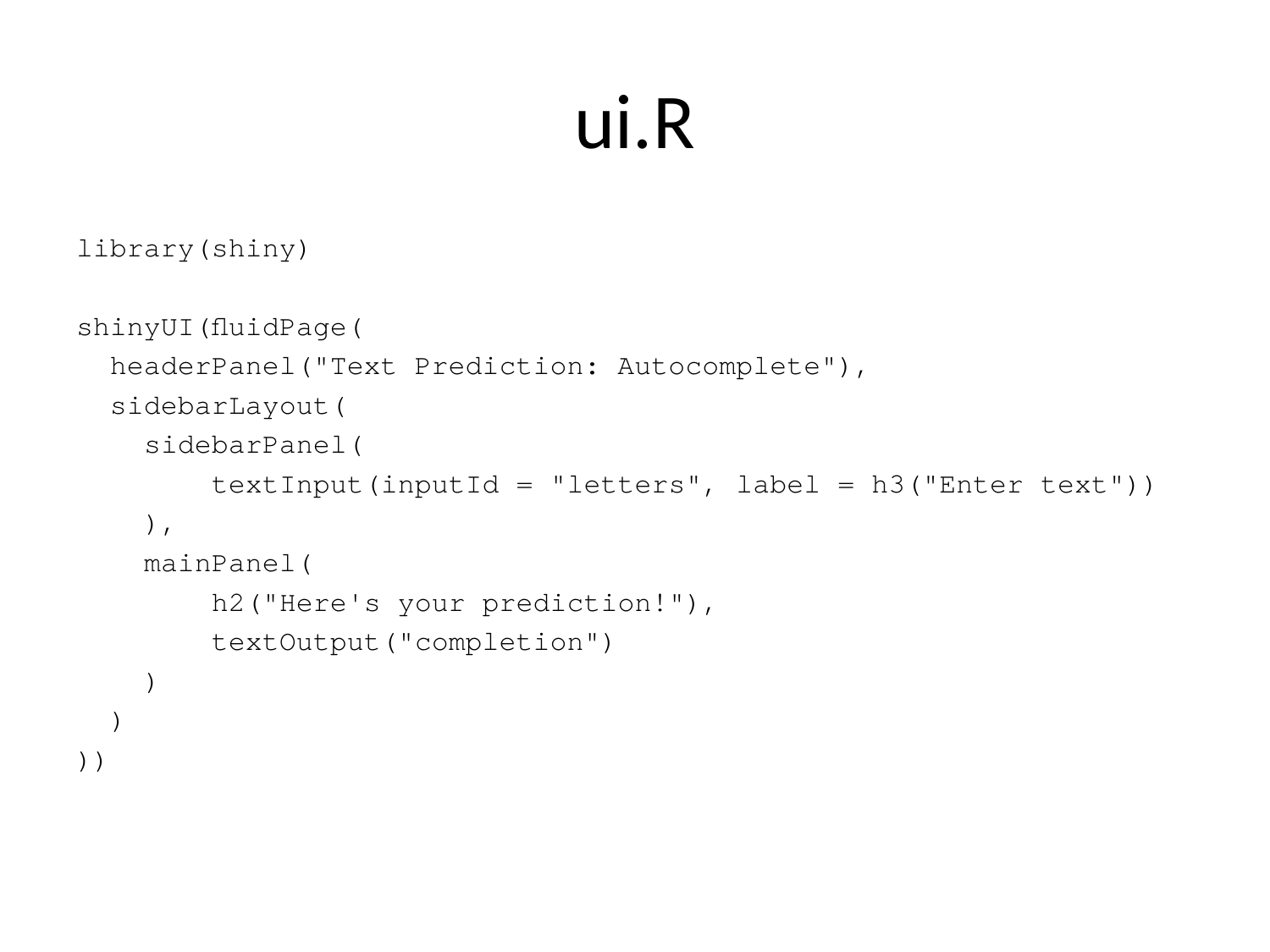

# ui.R
library(shiny)

shinyUI(fluidPage(
  headerPanel("Text Prediction: Autocomplete"),
  sidebarLayout(
    sidebarPanel(
        textInput(inputId = "letters", label = h3("Enter text"))
    ),
    mainPanel(
        h2("Here's your prediction!"),
        textOutput("completion")
    )
  )
))